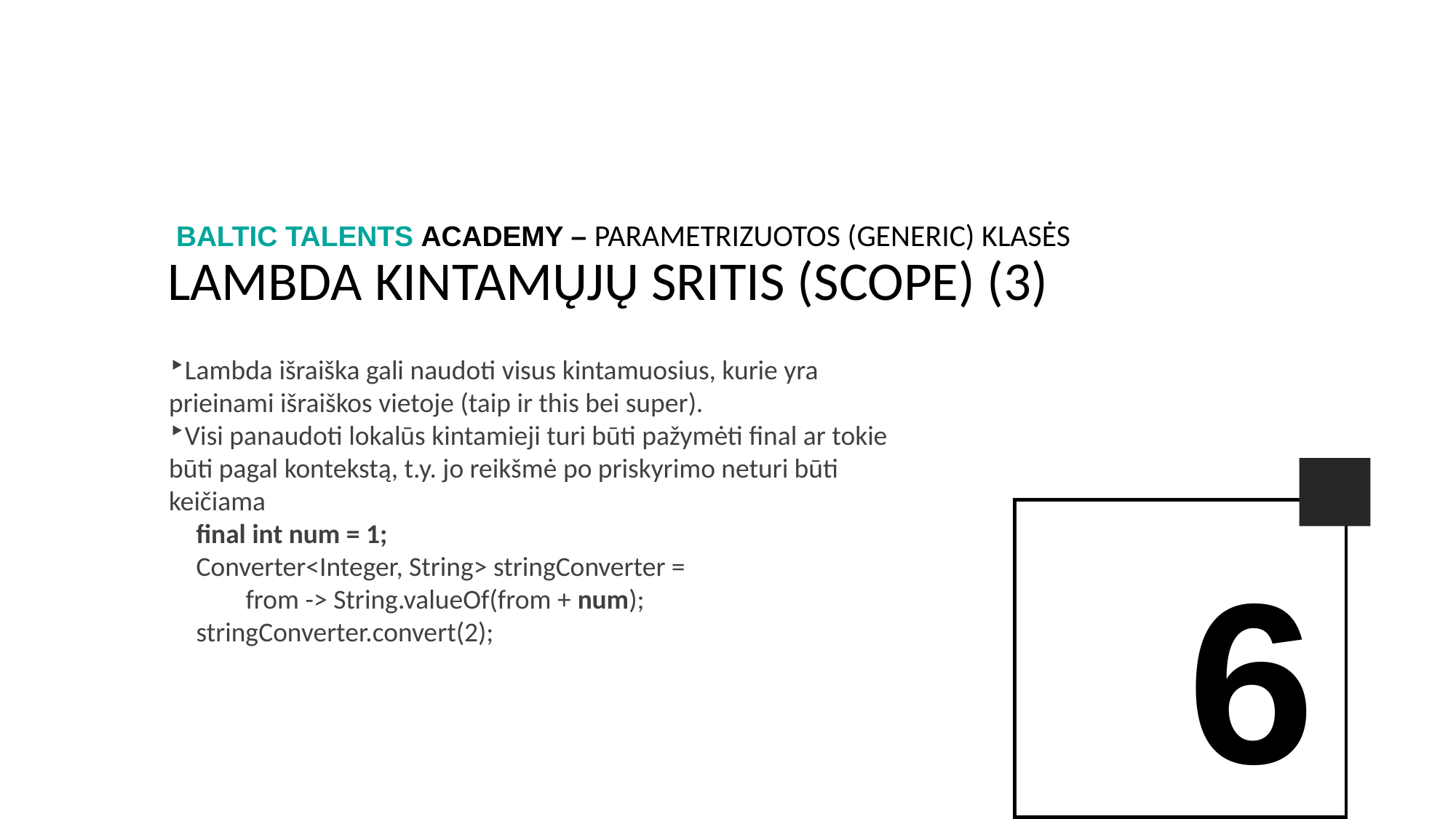

BALTIc TALENTs AcADEMy – Parametrizuotos (generic) klasės
lambda kintamųjų sritis (scope) (3)
Lambda išraiška gali naudoti visus kintamuosius, kurie yra prieinami išraiškos vietoje (taip ir this bei super).
Visi panaudoti lokalūs kintamieji turi būti pažymėti final ar tokie būti pagal kontekstą, t.y. jo reikšmė po priskyrimo neturi būti keičiama
final int num = 1;
Converter<Integer, String> stringConverter =
        from -> String.valueOf(from + num);
stringConverter.convert(2);

6